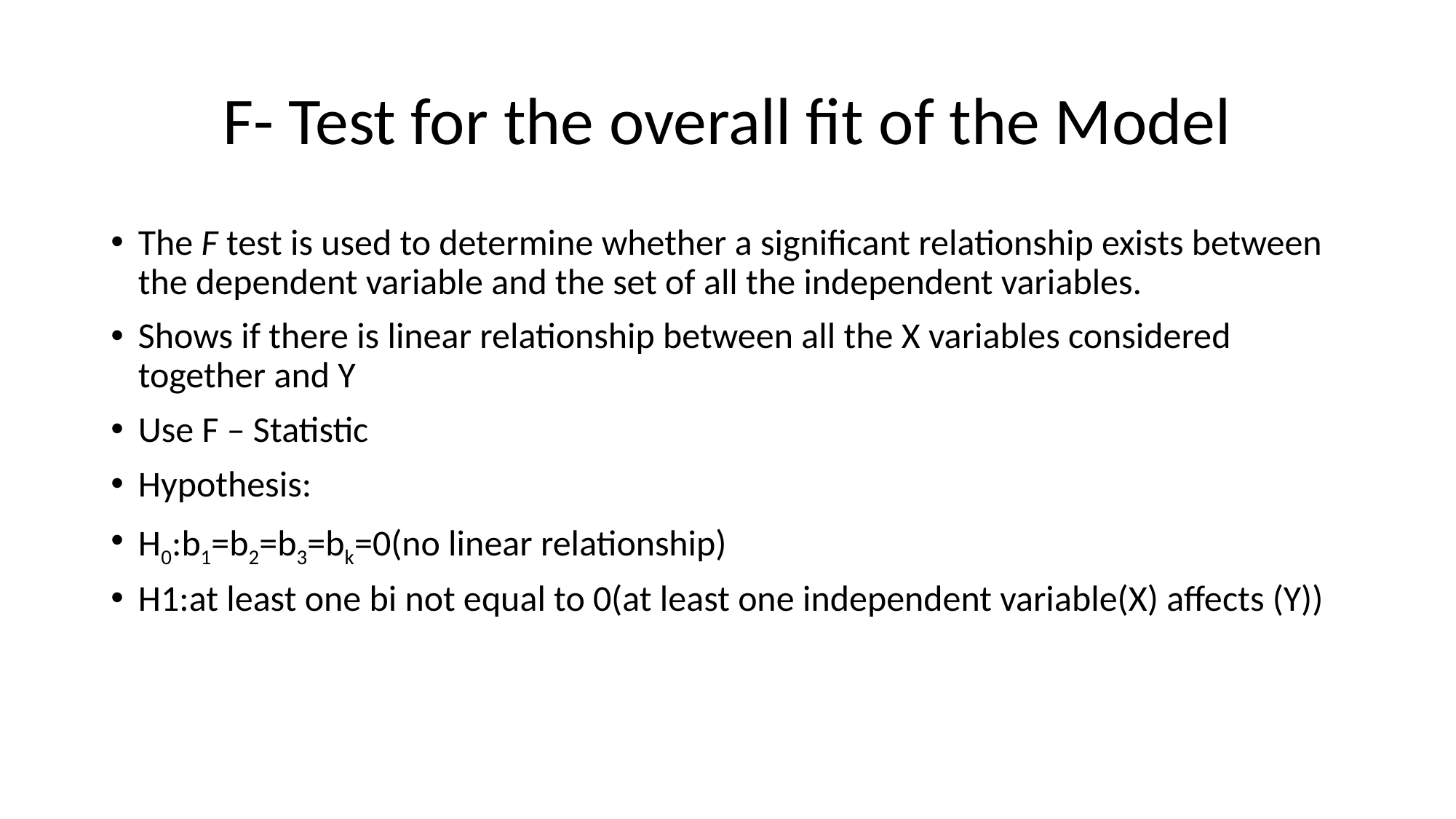

# F- Test for the overall fit of the Model
The F test is used to determine whether a significant relationship exists between the dependent variable and the set of all the independent variables.
Shows if there is linear relationship between all the X variables considered together and Y
Use F – Statistic
Hypothesis:
H0:b1=b2=b3=bk=0(no linear relationship)
H1:at least one bi not equal to 0(at least one independent variable(X) affects (Y))